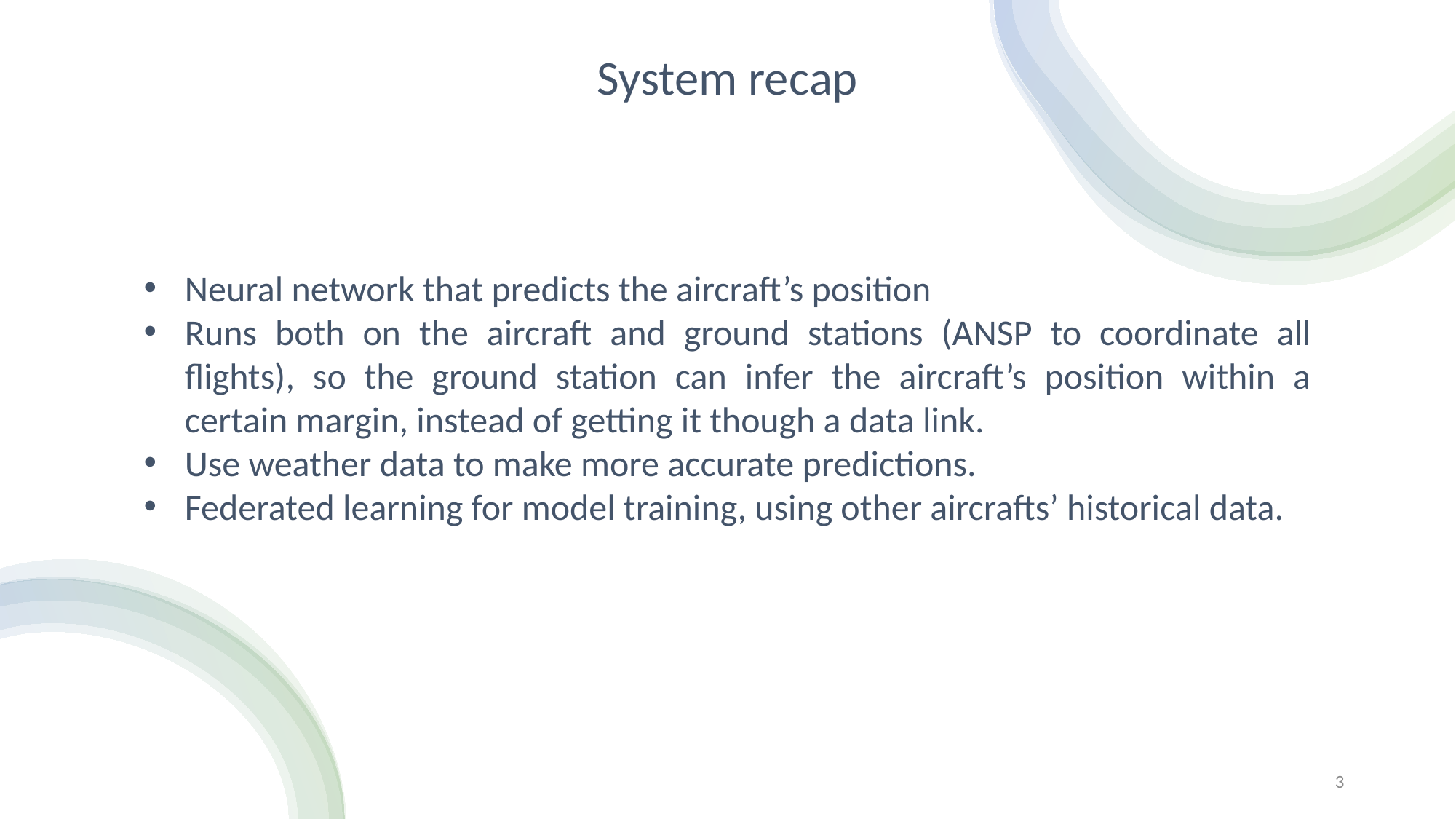

System recap
Neural network that predicts the aircraft’s position
Runs both on the aircraft and ground stations (ANSP to coordinate all flights), so the ground station can infer the aircraft’s position within a certain margin, instead of getting it though a data link.
Use weather data to make more accurate predictions.
Federated learning for model training, using other aircrafts’ historical data.

3